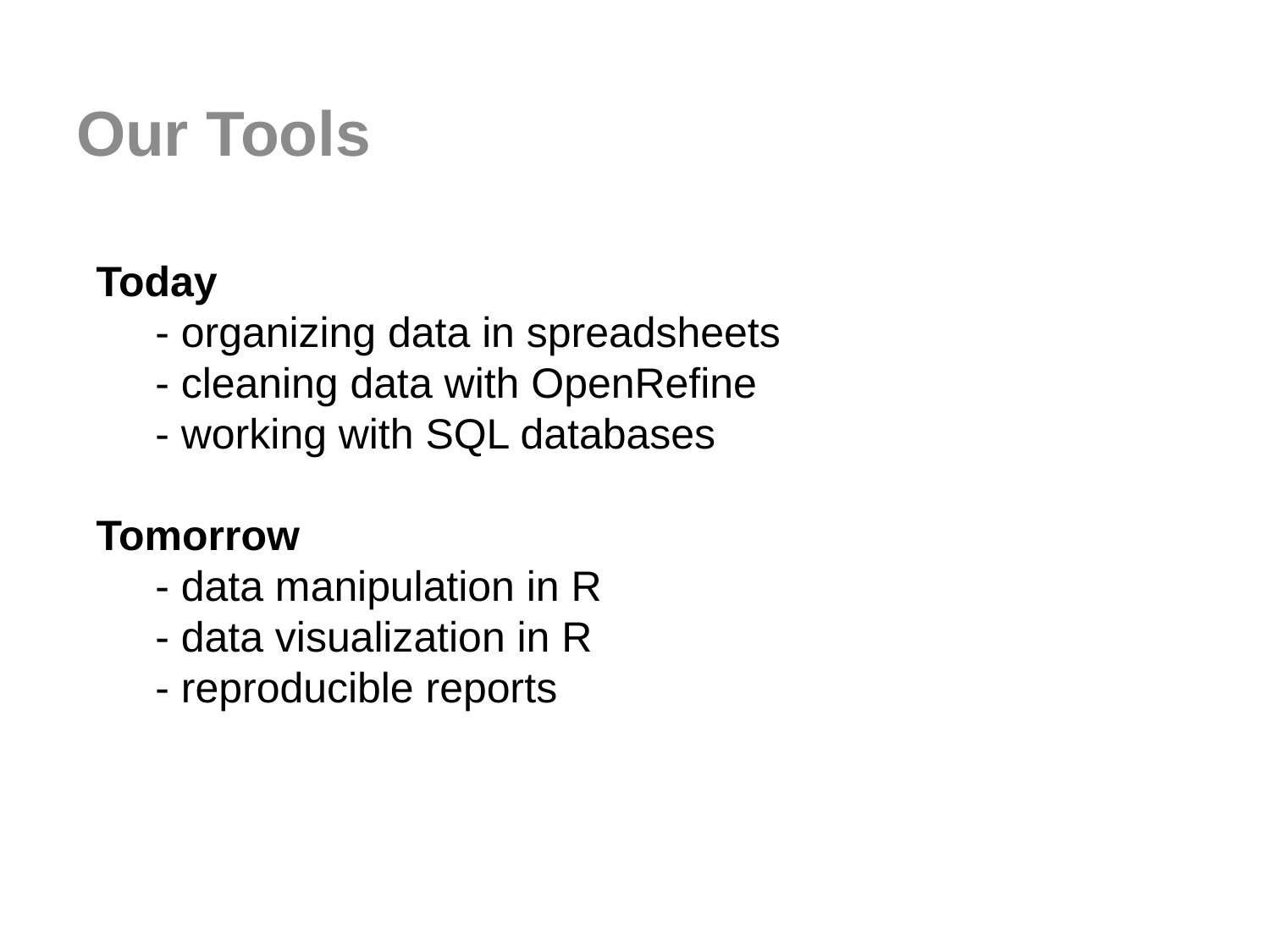

Our Tools
# Today - organizing data in spreadsheets - cleaning data with OpenRefine - working with SQL databases Tomorrow - data manipulation in R - data visualization in R - reproducible reports